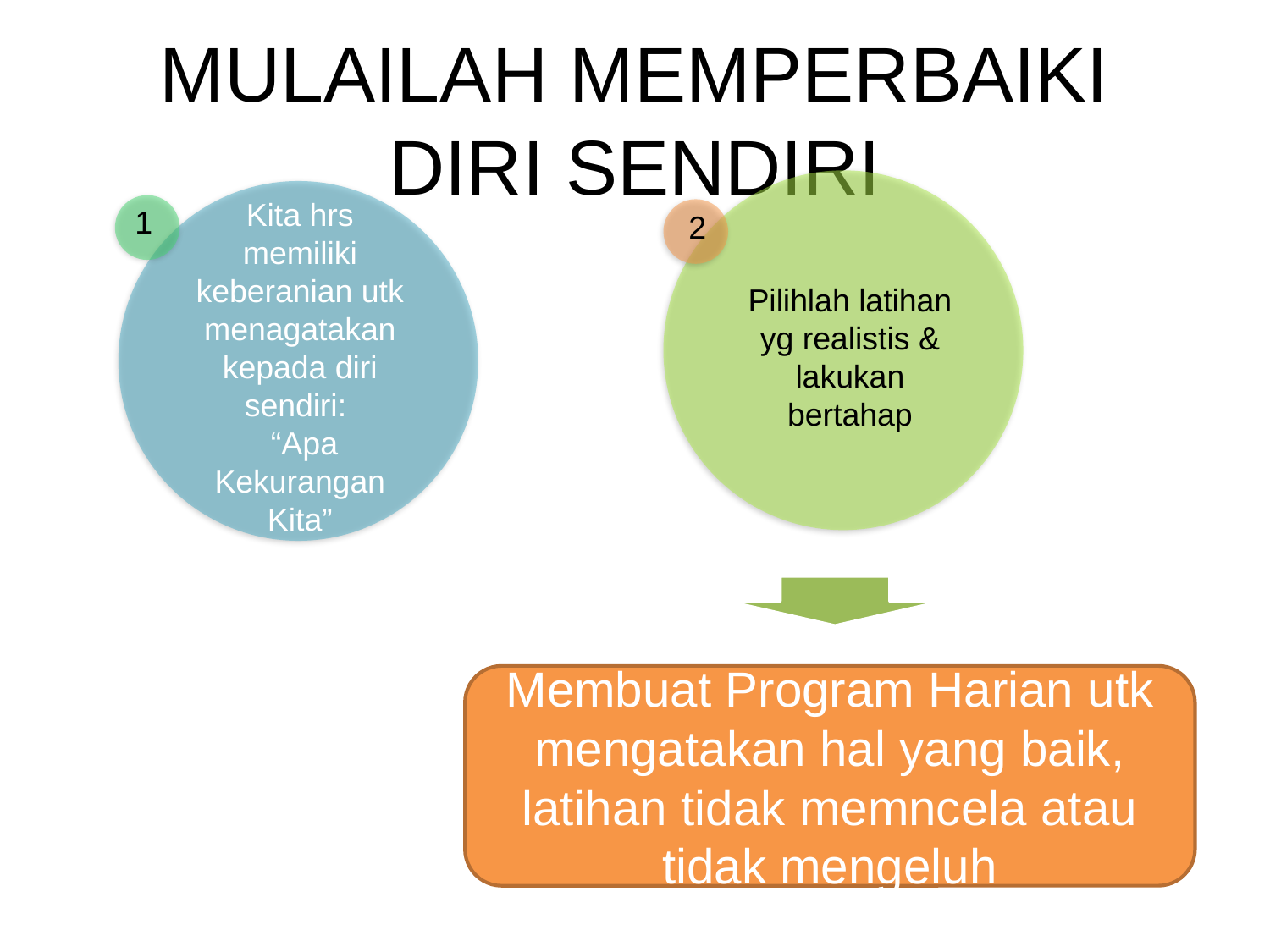

# MULAILAH MEMPERBAIKI DIRI SENDIRI
1

2

Pilihlah latihan yg realistis & lakukan bertahap
Kita hrs memiliki keberanian utk menagatakan kepada diri sendiri:
 “Apa Kekurangan Kita”

Membuat Program Harian utk mengatakan hal yang baik, latihan tidak memncela atau tidak mengeluh